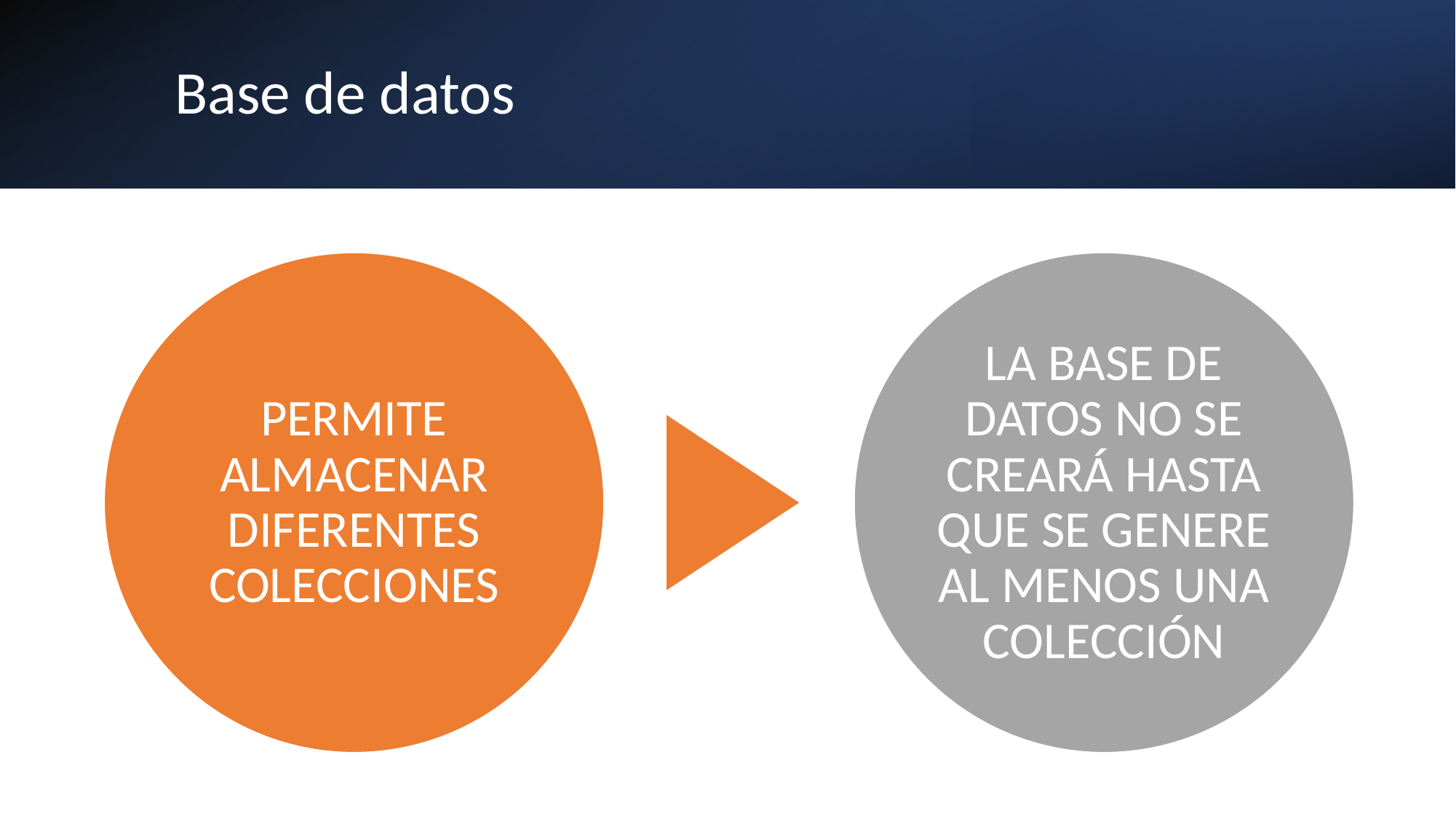

# Base de datos
Permite Almacenar diferentes colecciones
La base de datos NO se creará hasta que se genere al menos una colección